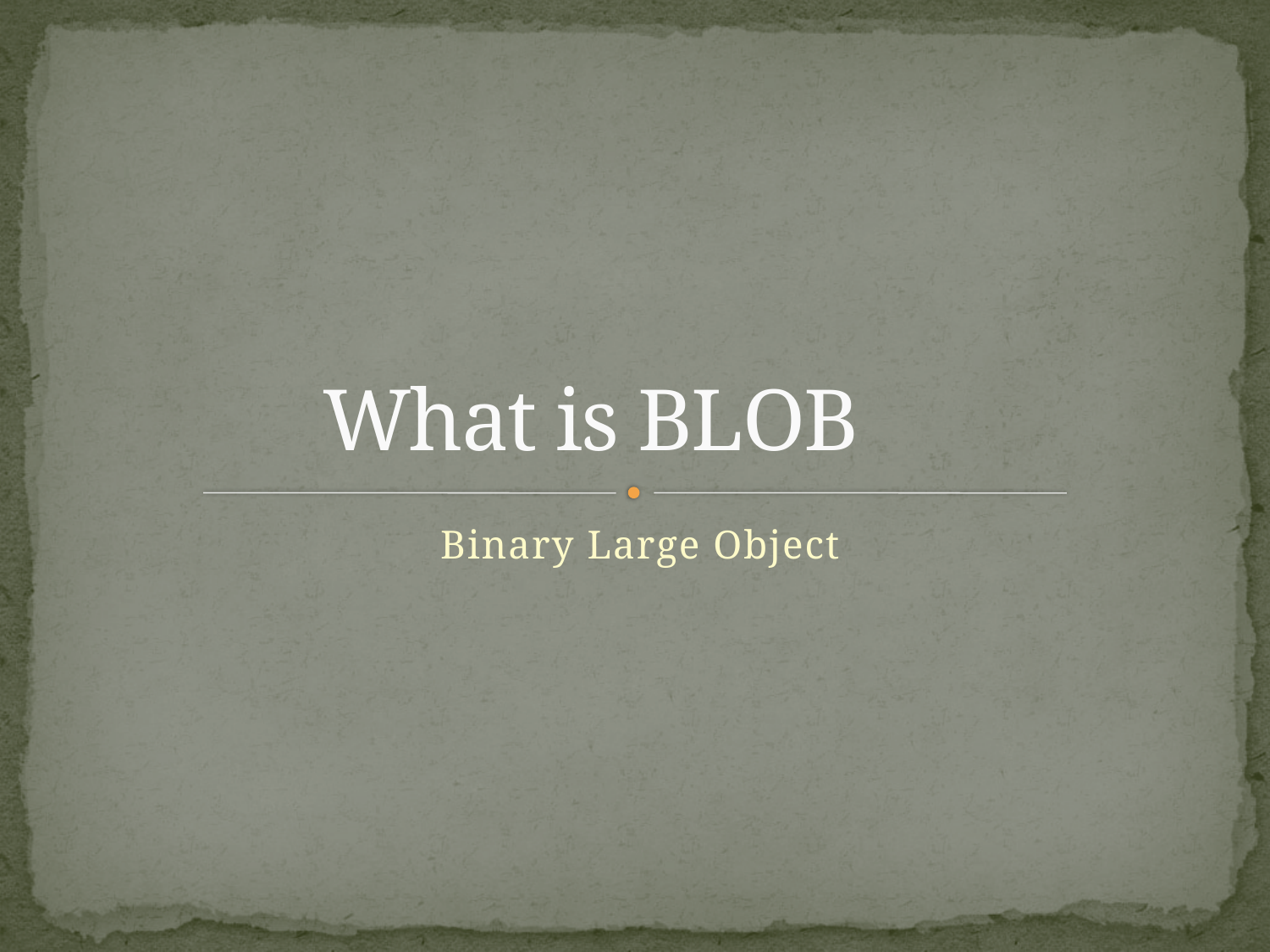

# What is BLOB
Binary Large Object